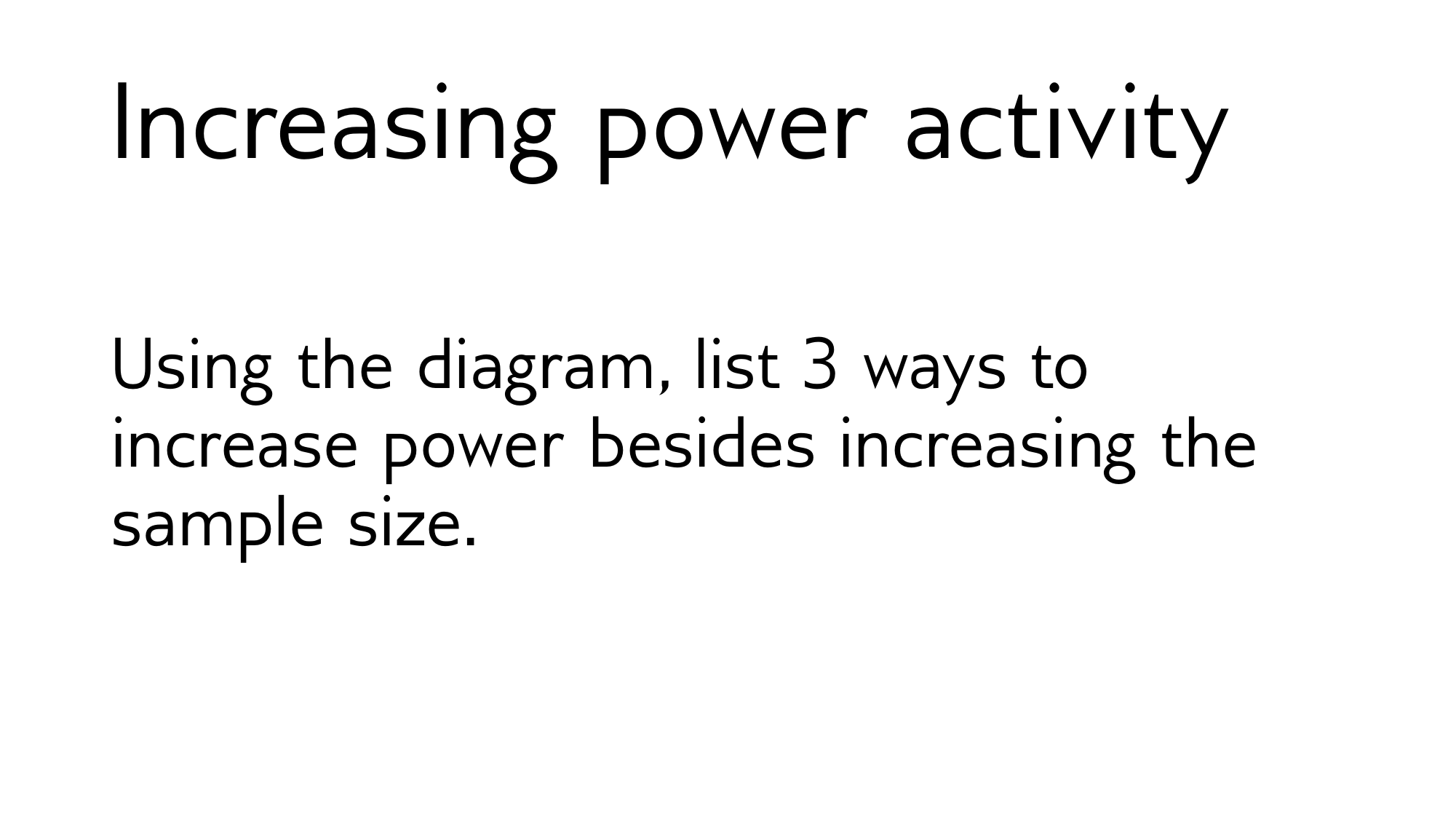

# Increasing power activity

Using the diagram, list 3 ways to increase power besides increasing the sample size.